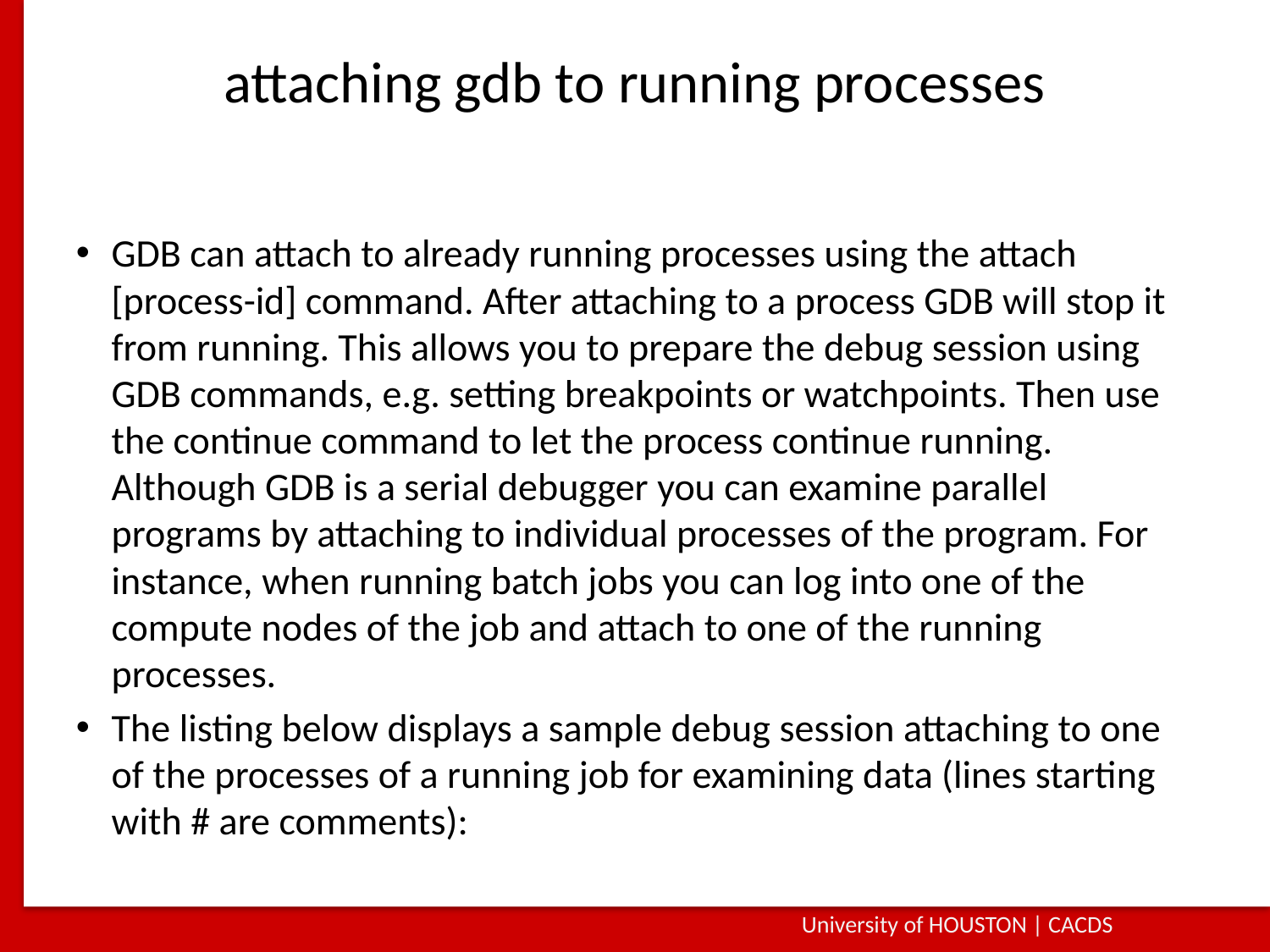

# attaching gdb to running processes
GDB can attach to already running processes using the attach [process-id] command. After attaching to a process GDB will stop it from running. This allows you to prepare the debug session using GDB commands, e.g. setting breakpoints or watchpoints. Then use the continue command to let the process continue running.
Although GDB is a serial debugger you can examine parallel programs by attaching to individual processes of the program. For instance, when running batch jobs you can log into one of the compute nodes of the job and attach to one of the running processes.
The listing below displays a sample debug session attaching to one of the processes of a running job for examining data (lines starting with # are comments):